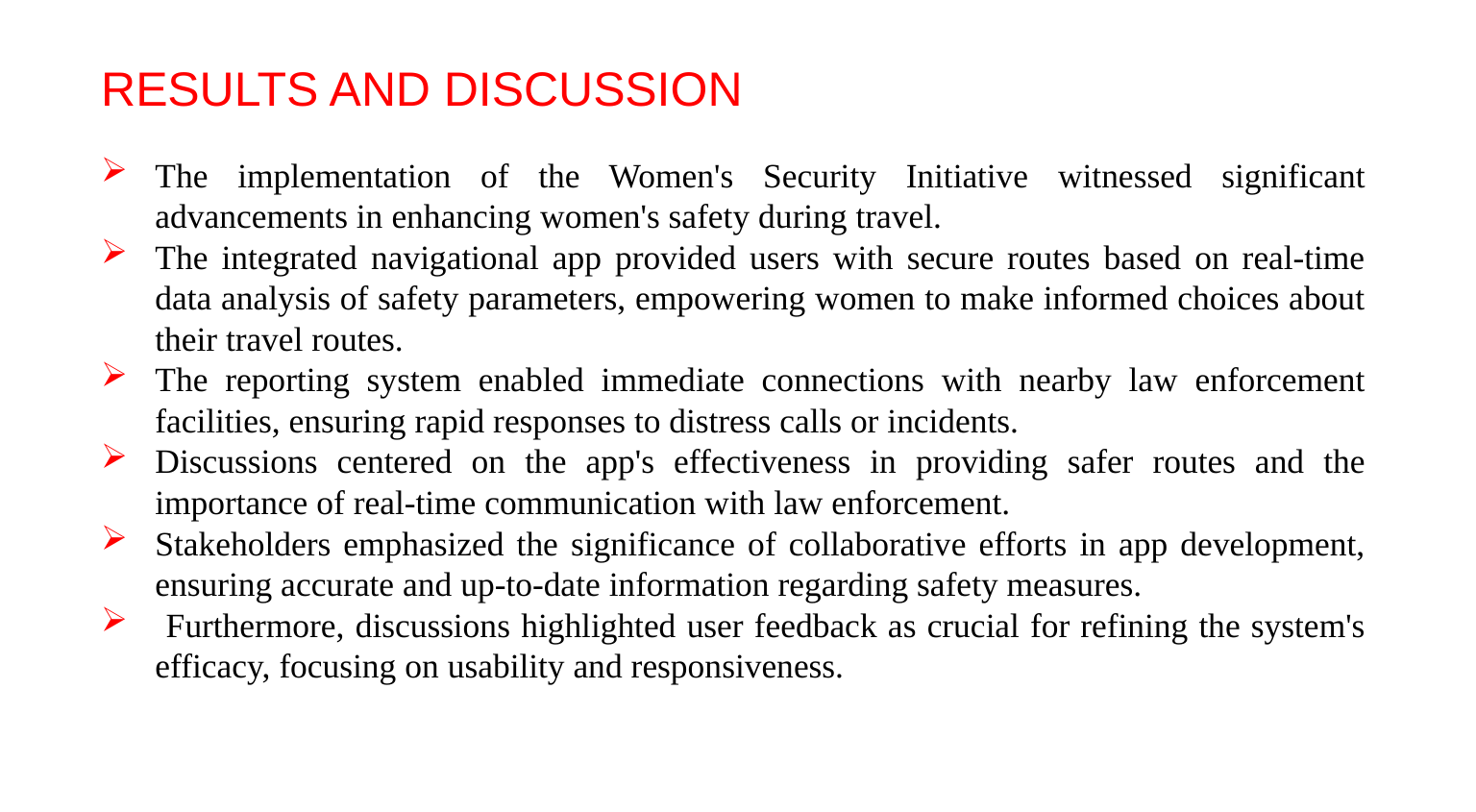

# RESULTS AND DISCUSSION
The implementation of the Women's Security Initiative witnessed significant advancements in enhancing women's safety during travel.
The integrated navigational app provided users with secure routes based on real-time data analysis of safety parameters, empowering women to make informed choices about their travel routes.
The reporting system enabled immediate connections with nearby law enforcement facilities, ensuring rapid responses to distress calls or incidents.
Discussions centered on the app's effectiveness in providing safer routes and the importance of real-time communication with law enforcement.
Stakeholders emphasized the significance of collaborative efforts in app development, ensuring accurate and up-to-date information regarding safety measures.
 Furthermore, discussions highlighted user feedback as crucial for refining the system's efficacy, focusing on usability and responsiveness.